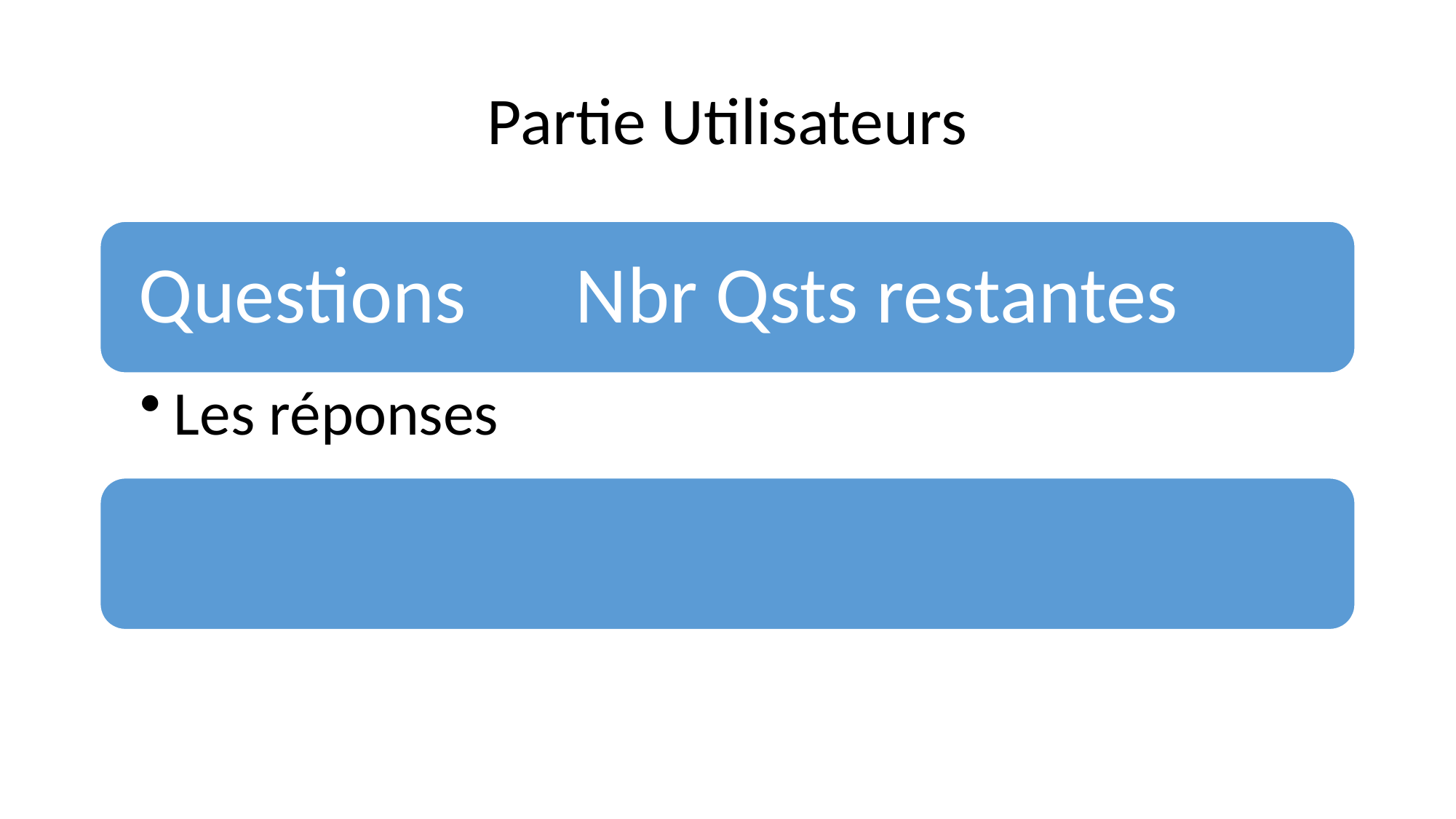

# Partie Utilisateurs
Questions 	Nbr Qsts restantes
Les réponses